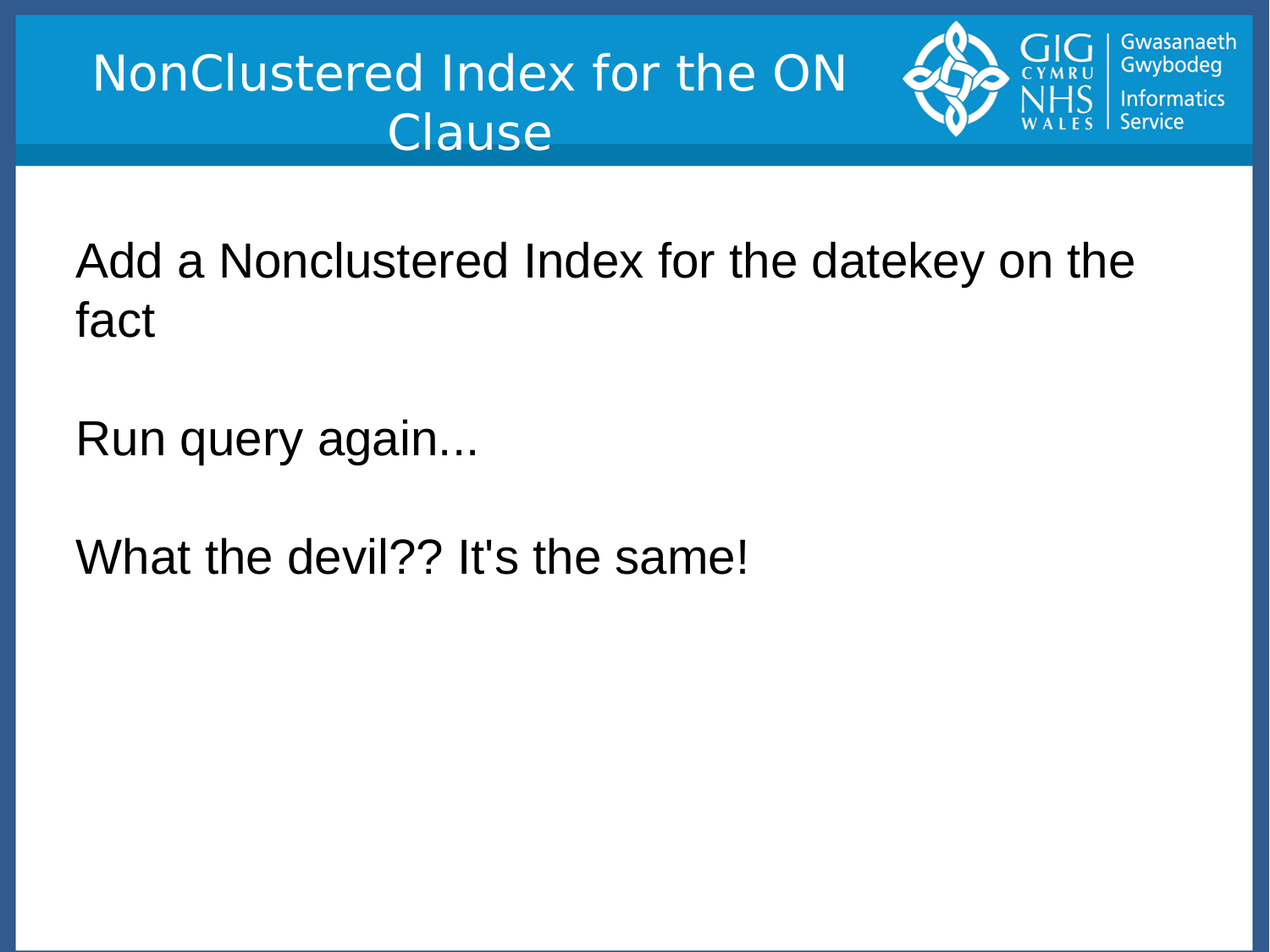

NonClustered Index for the ON Clause
Add a Nonclustered Index for the datekey on the fact

Run query again...

What the devil?? It's the same!